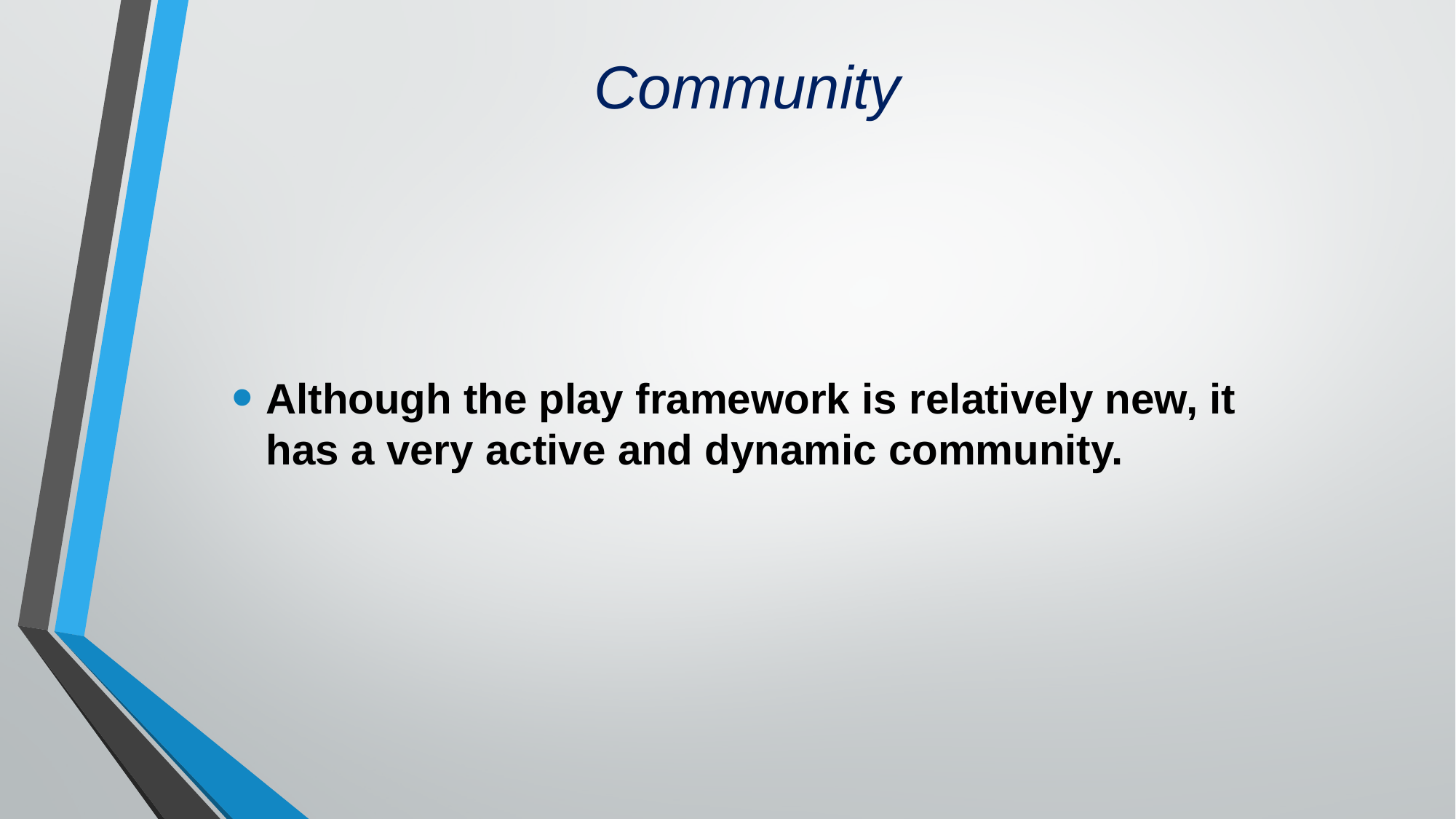

# Community
Although the play framework is relatively new, it has a very active and dynamic community.